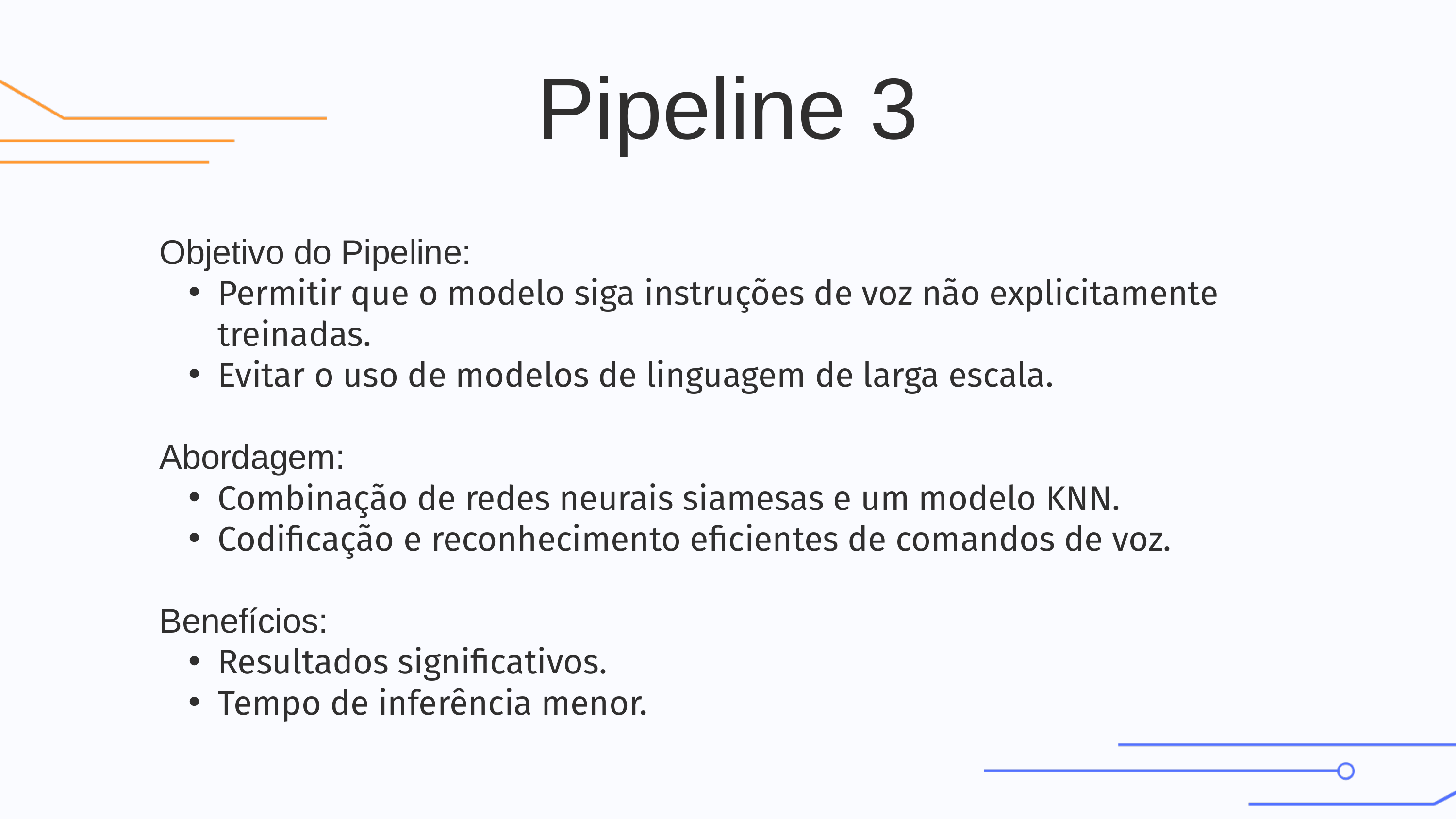

Pipeline 3

Objetivo do Pipeline:
Permitir que o modelo siga instruções de voz não explicitamente treinadas.
Evitar o uso de modelos de linguagem de larga escala.

Abordagem:
Combinação de redes neurais siamesas e um modelo KNN.
Codificação e reconhecimento eficientes de comandos de voz.

Benefícios:
Resultados significativos.
Tempo de inferência menor.